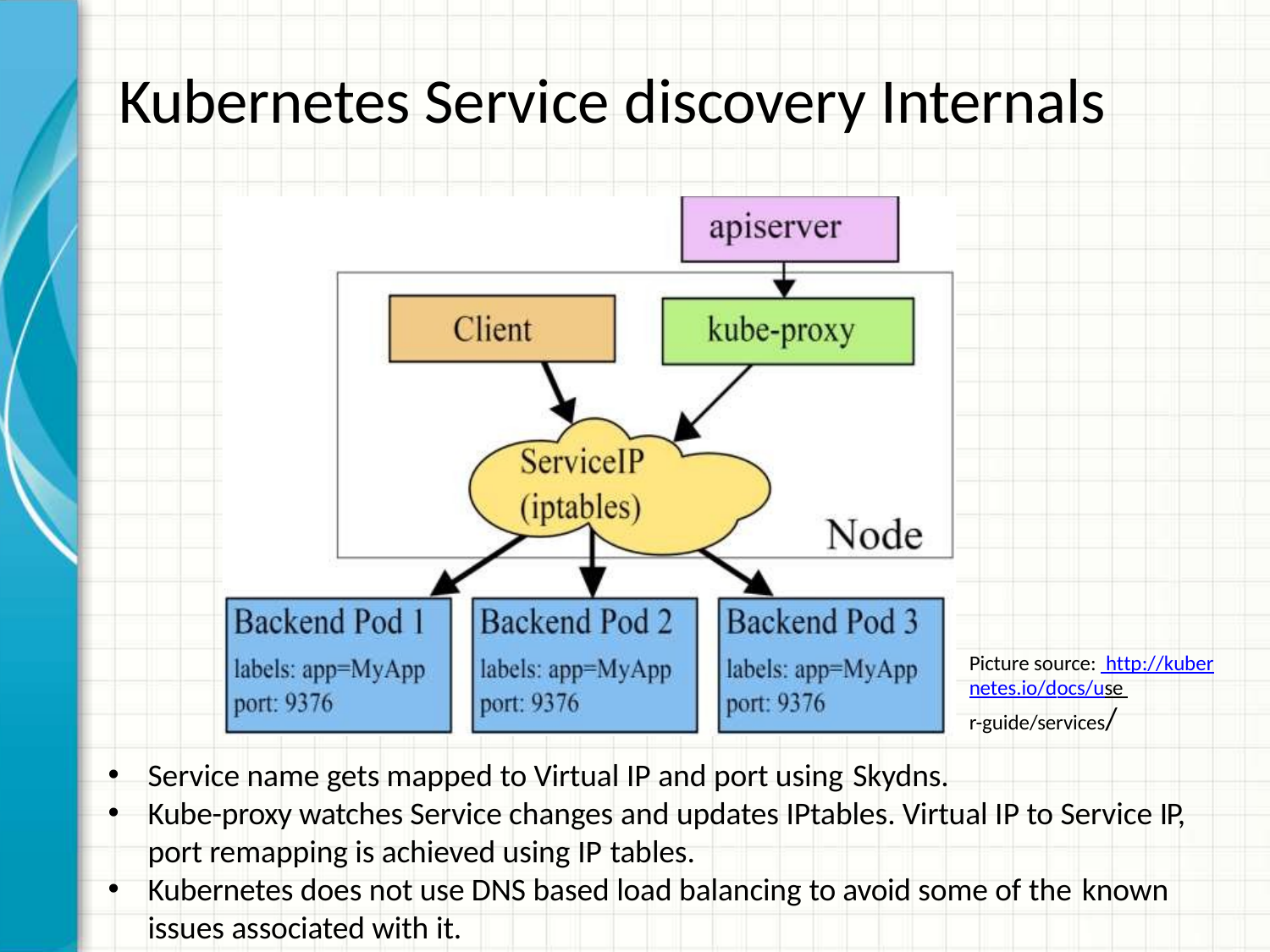

# Kubernetes Service discovery Internals

Picture source:  http://kubernetes.io/docs/use  r-guide/services/
Service name gets mapped to Virtual IP and port using Skydns.
Kube-proxy watches Service changes and updates IPtables. Virtual IP to Service IP,  port remapping is achieved using IP tables.
Kubernetes does not use DNS based load balancing to avoid some of the known
issues associated with it.